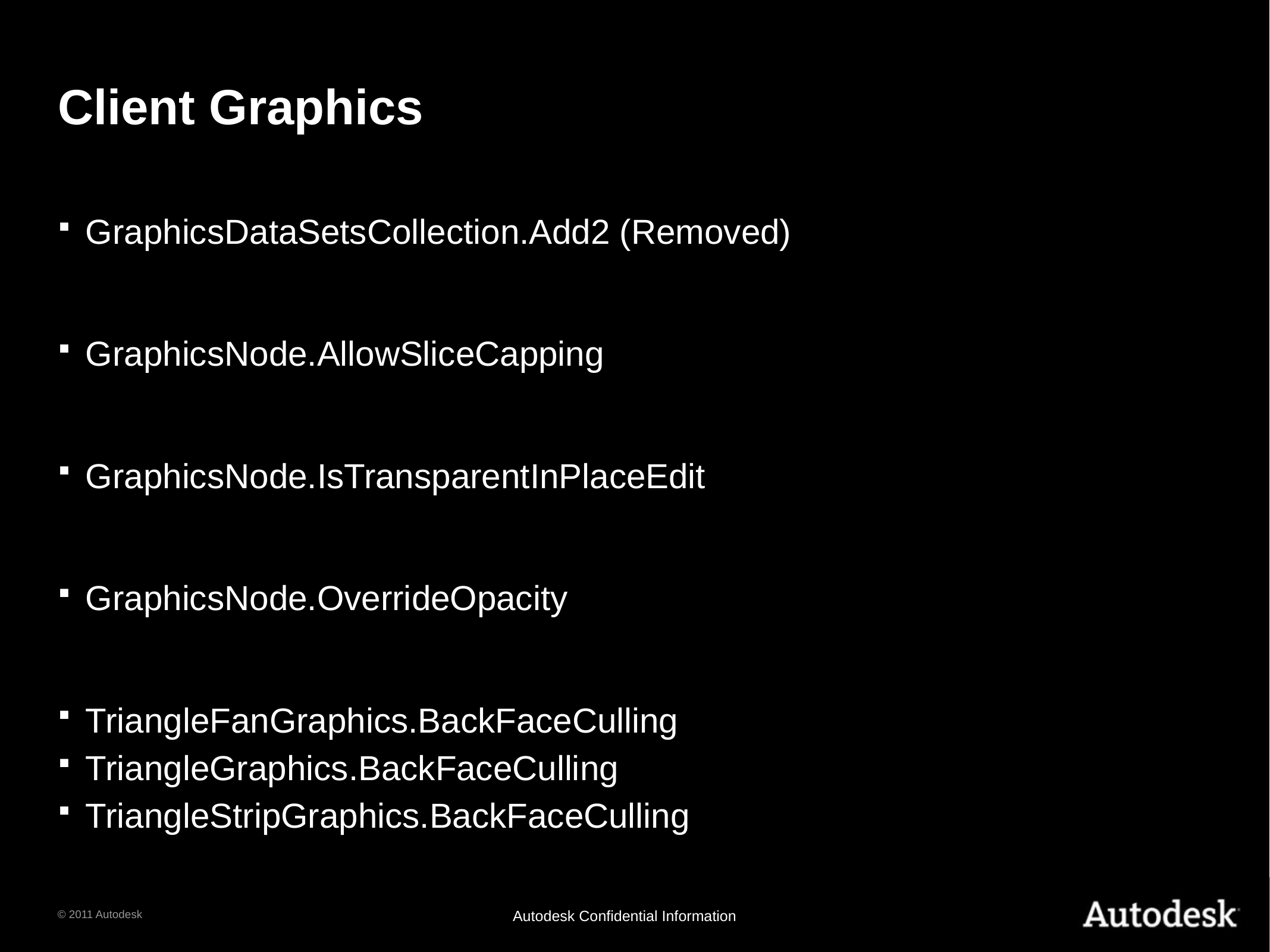

# Client Graphics
GraphicsDataSetsCollection.Add2 (Removed)
GraphicsNode.AllowSliceCapping
GraphicsNode.IsTransparentInPlaceEdit
GraphicsNode.OverrideOpacity
TriangleFanGraphics.BackFaceCulling
TriangleGraphics.BackFaceCulling
TriangleStripGraphics.BackFaceCulling